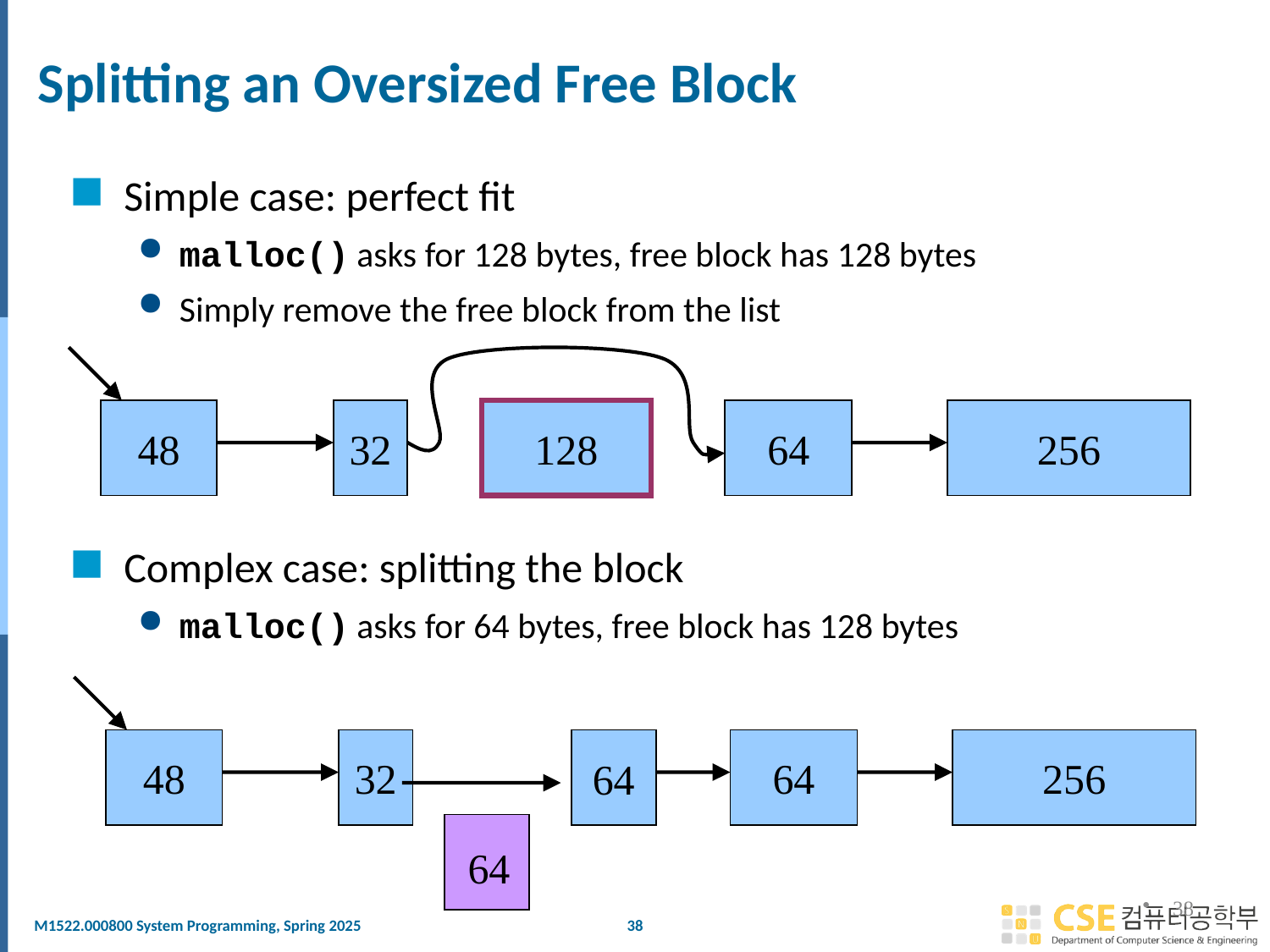

# Splitting an Oversized Free Block
Simple case: perfect fit
malloc() asks for 128 bytes, free block has 128 bytes
Simply remove the free block from the list

Complex case: splitting the block
malloc() asks for 64 bytes, free block has 128 bytes

48
32
128
64
256

48
32

64
256
64

64
38